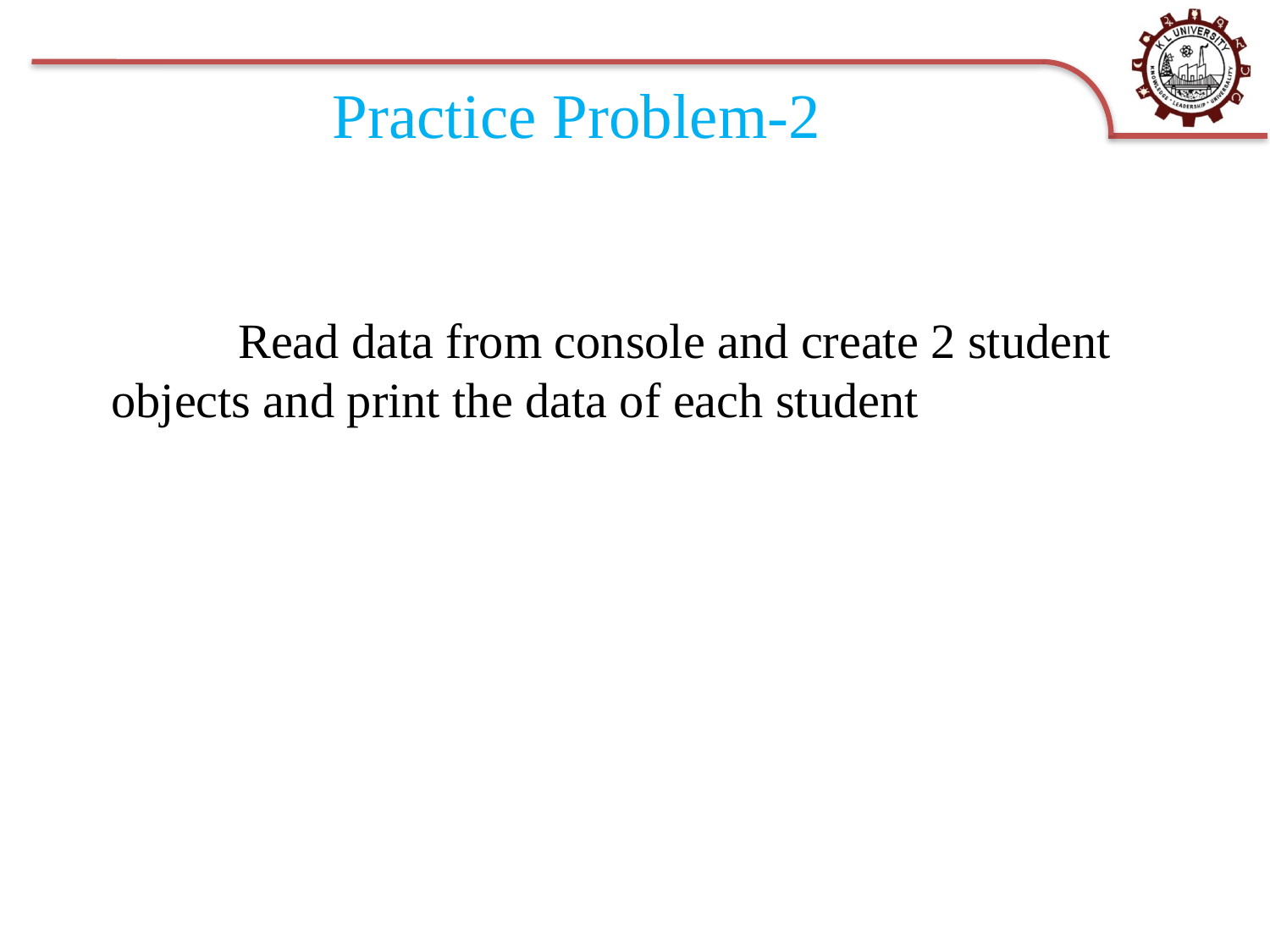

# Practice Problem-2

		Read data from console and create 2 student objects and print the data of each student